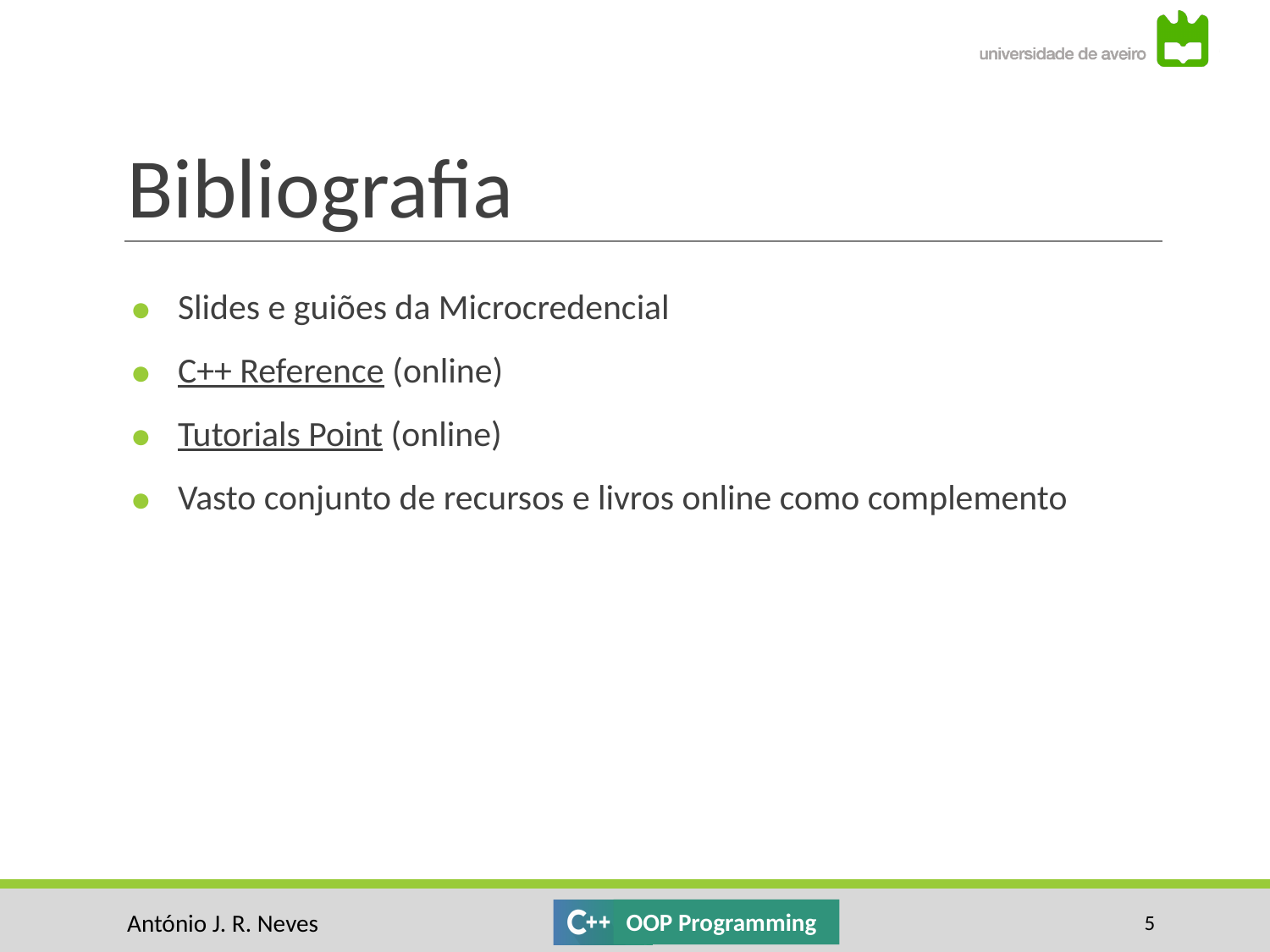

# Bibliografia
Slides e guiões da Microcredencial
C++ Reference (online)
Tutorials Point (online)
Vasto conjunto de recursos e livros online como complemento
5